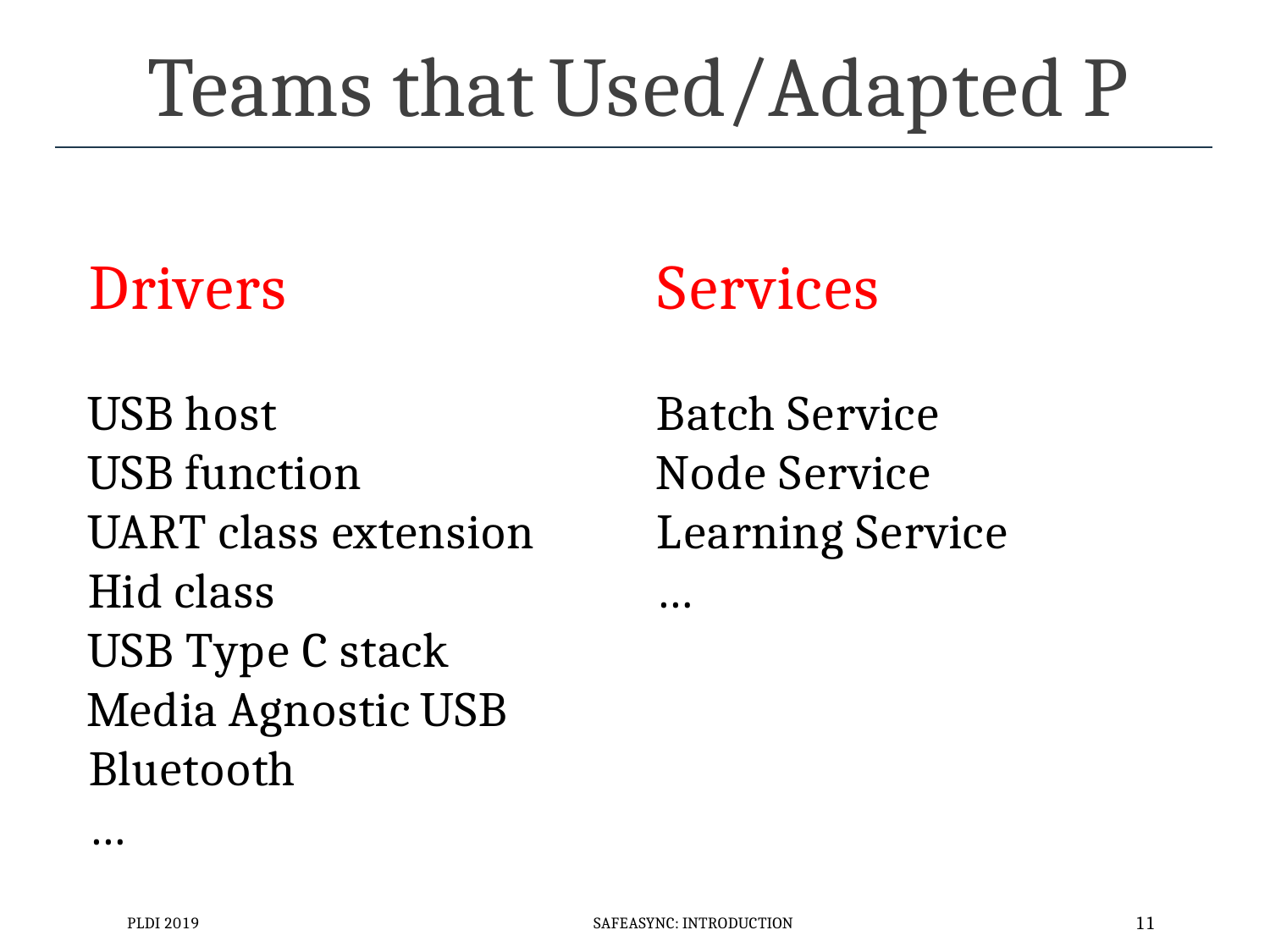

# Teams that Used/Adapted P
Drivers

USB host
USB function
UART class extension
Hid class
USB Type C stack
Media Agnostic USB
Bluetooth
…
Services

Batch Service
Node Service
Learning Service
…
PLDI 2019
SafeAsync: Introduction
11